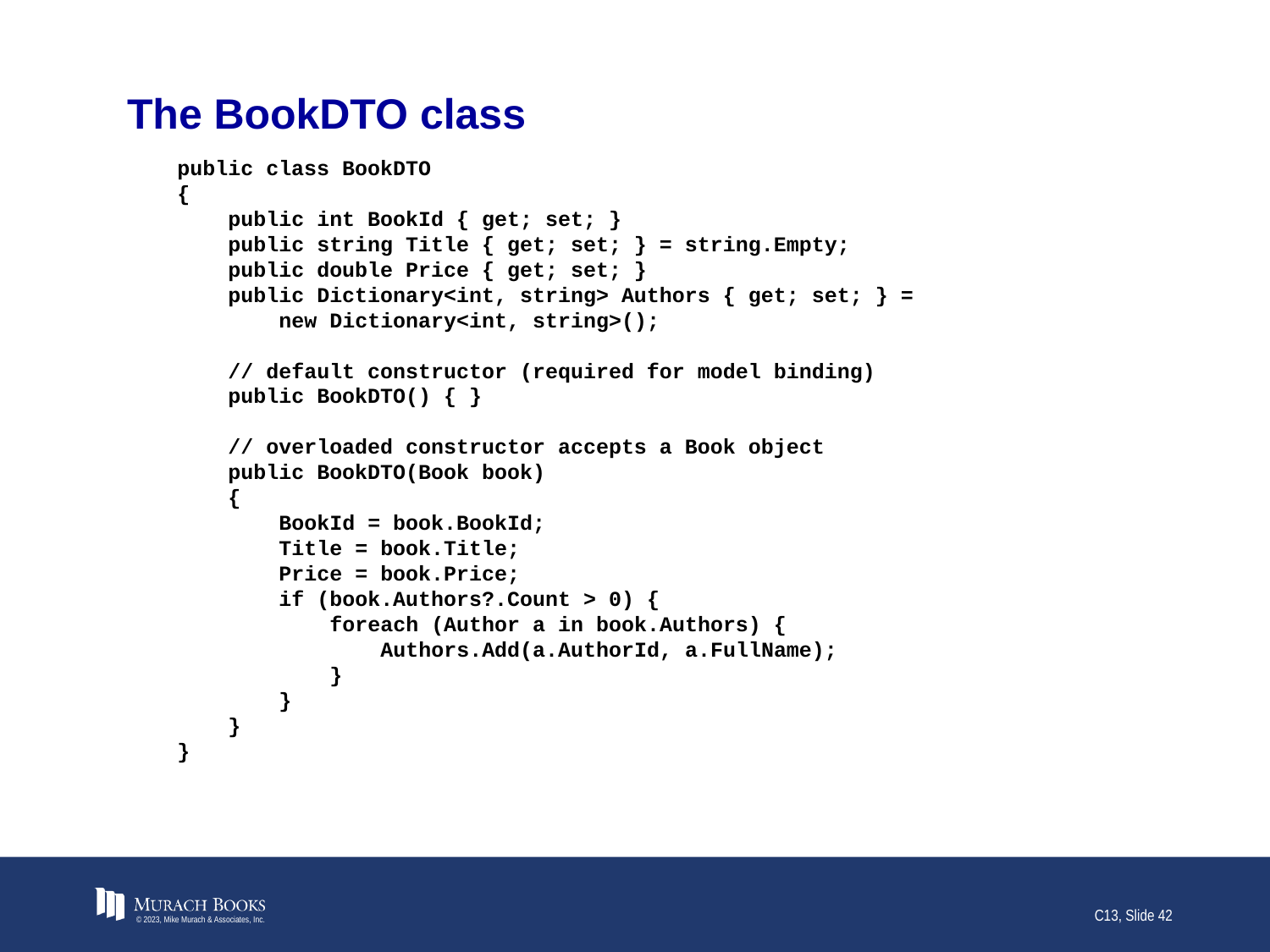

# The BookDTO class
public class BookDTO
{
    public int BookId { get; set; }
    public string Title { get; set; } = string.Empty;
    public double Price { get; set; }
    public Dictionary<int, string> Authors { get; set; } =
        new Dictionary<int, string>();

    // default constructor (required for model binding)
    public BookDTO() { }

    // overloaded constructor accepts a Book object
    public BookDTO(Book book)
    {
        BookId = book.BookId;
        Title = book.Title;
        Price = book.Price;
        if (book.Authors?.Count > 0) {
            foreach (Author a in book.Authors) {
                Authors.Add(a.AuthorId, a.FullName);
            }
        }
    }
}

© 2023, Mike Murach & Associates, Inc.

C13, Slide 42